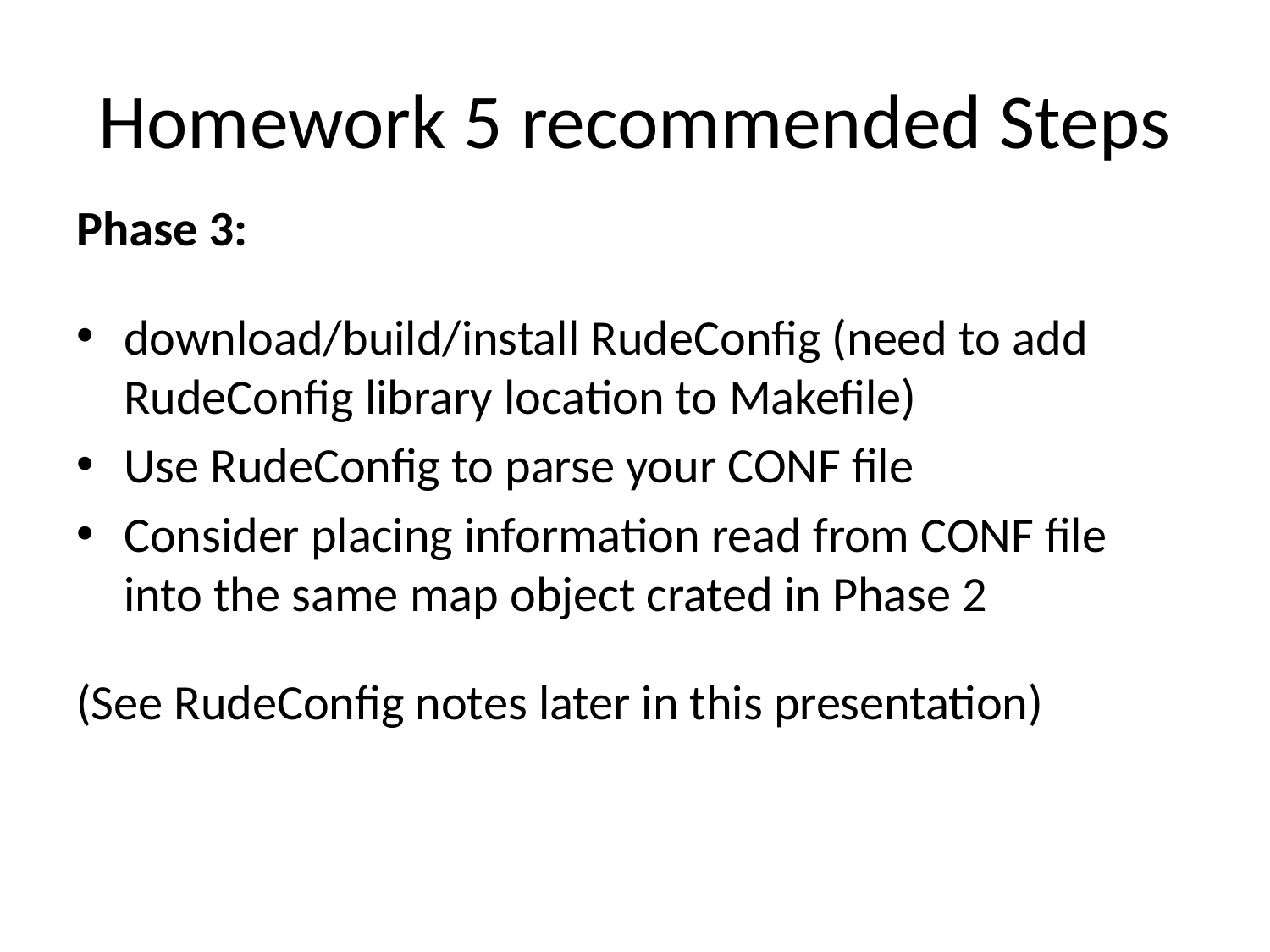

# Homework 5 recommended Steps
Phase 3:

download/build/install RudeConfig (need to add RudeConfig library location to Makefile)
Use RudeConfig to parse your CONF file
Consider placing information read from CONF file into the same map object crated in Phase 2

(See RudeConfig notes later in this presentation)